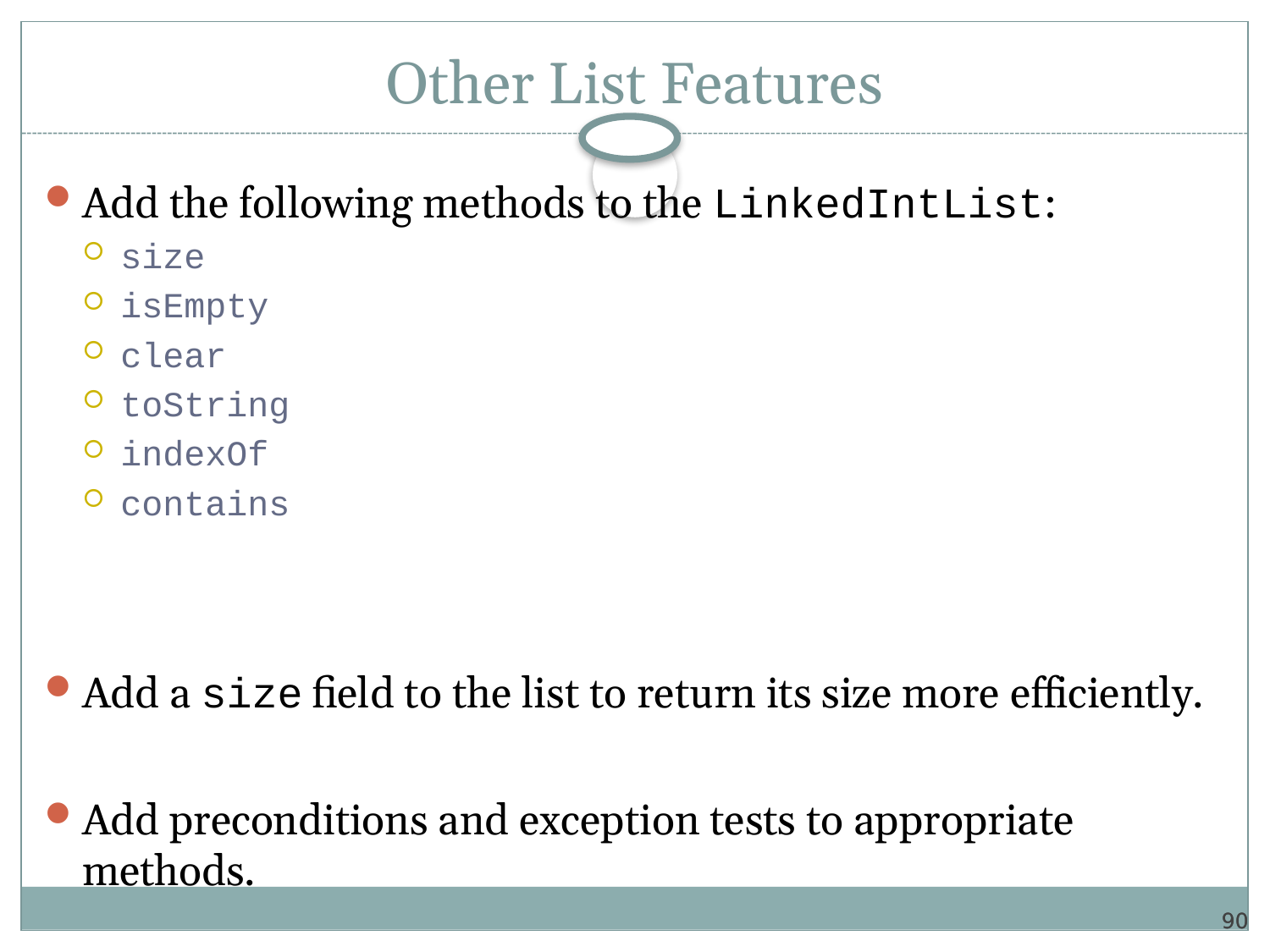

# Other List Features
Add the following methods to the LinkedIntList:
size
isEmpty
clear
toString
indexOf
contains

Add a size field to the list to return its size more efficiently.

Add preconditions and exception tests to appropriate methods.